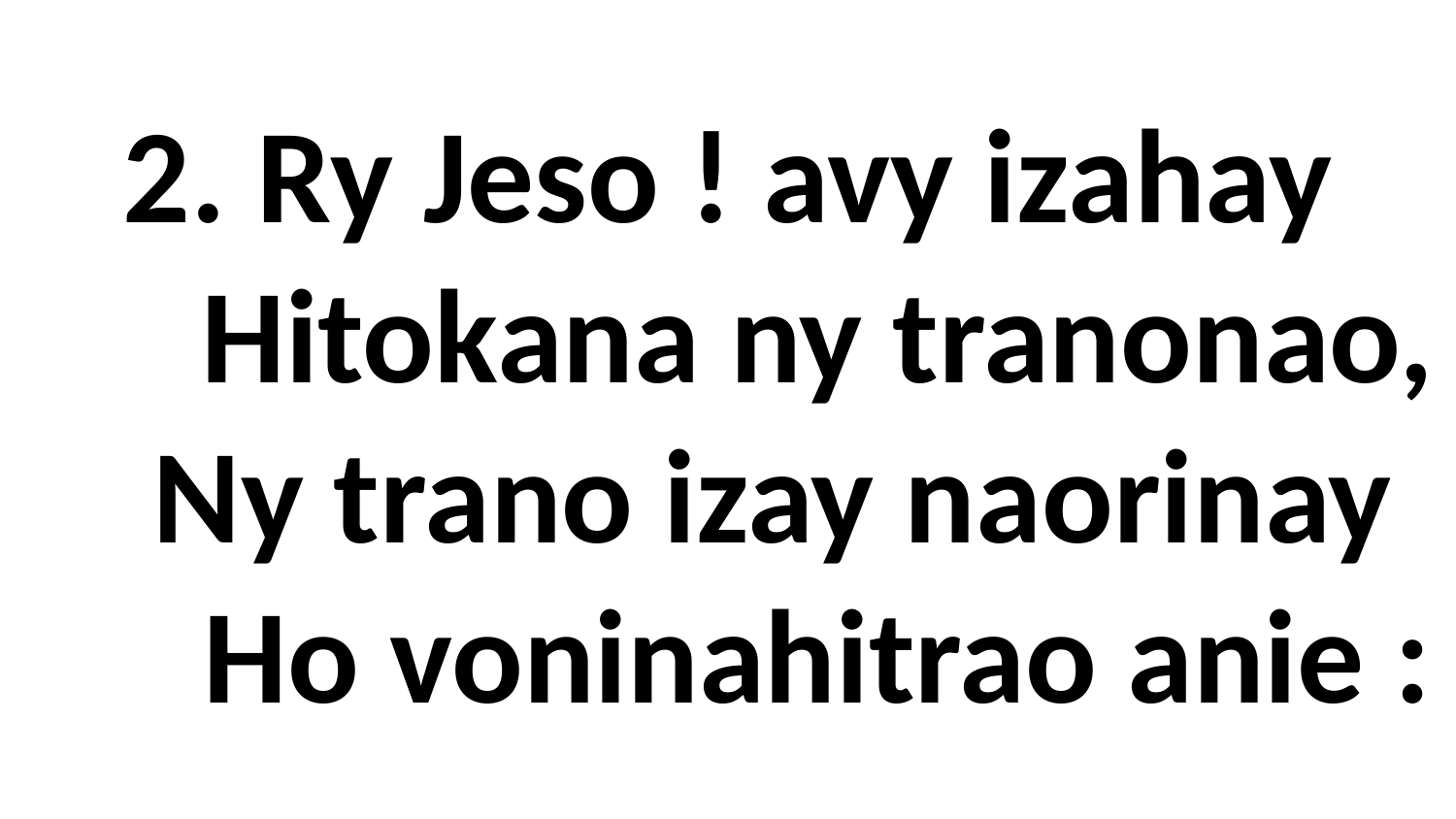

# 2. Ry Jeso ! avy izahay Hitokana ny tranonao, Ny trano izay naorinay Ho voninahitrao anie :